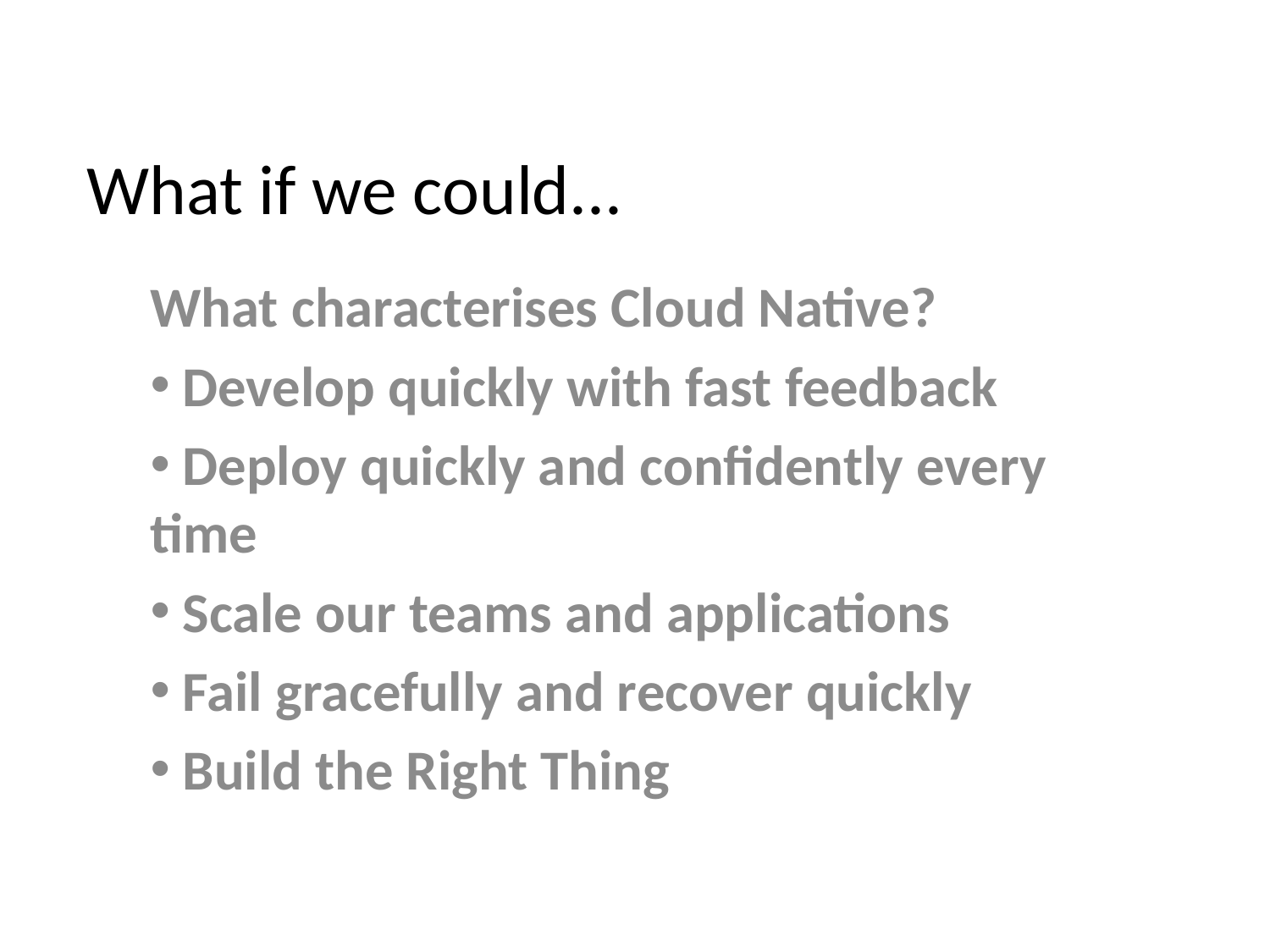

# What if we could...
What characterises Cloud Native?
 Develop quickly with fast feedback
 Deploy quickly and confidently every time
 Scale our teams and applications
 Fail gracefully and recover quickly
 Build the Right Thing